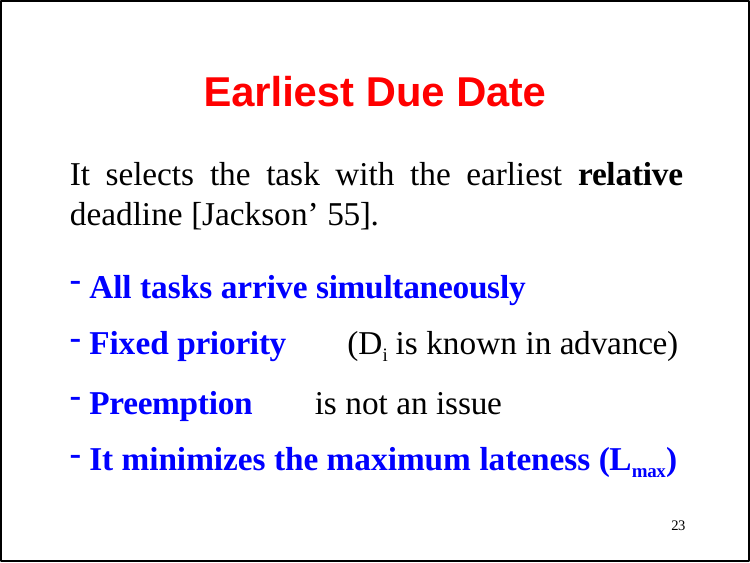

# Earliest Due Date
It selects the task with the earliest relative
deadline [Jackson’ 55].
All tasks arrive simultaneously
Fixed priority	(Di is known in advance)
Preemption	is not an issue
It minimizes the maximum lateness (Lmax)
23